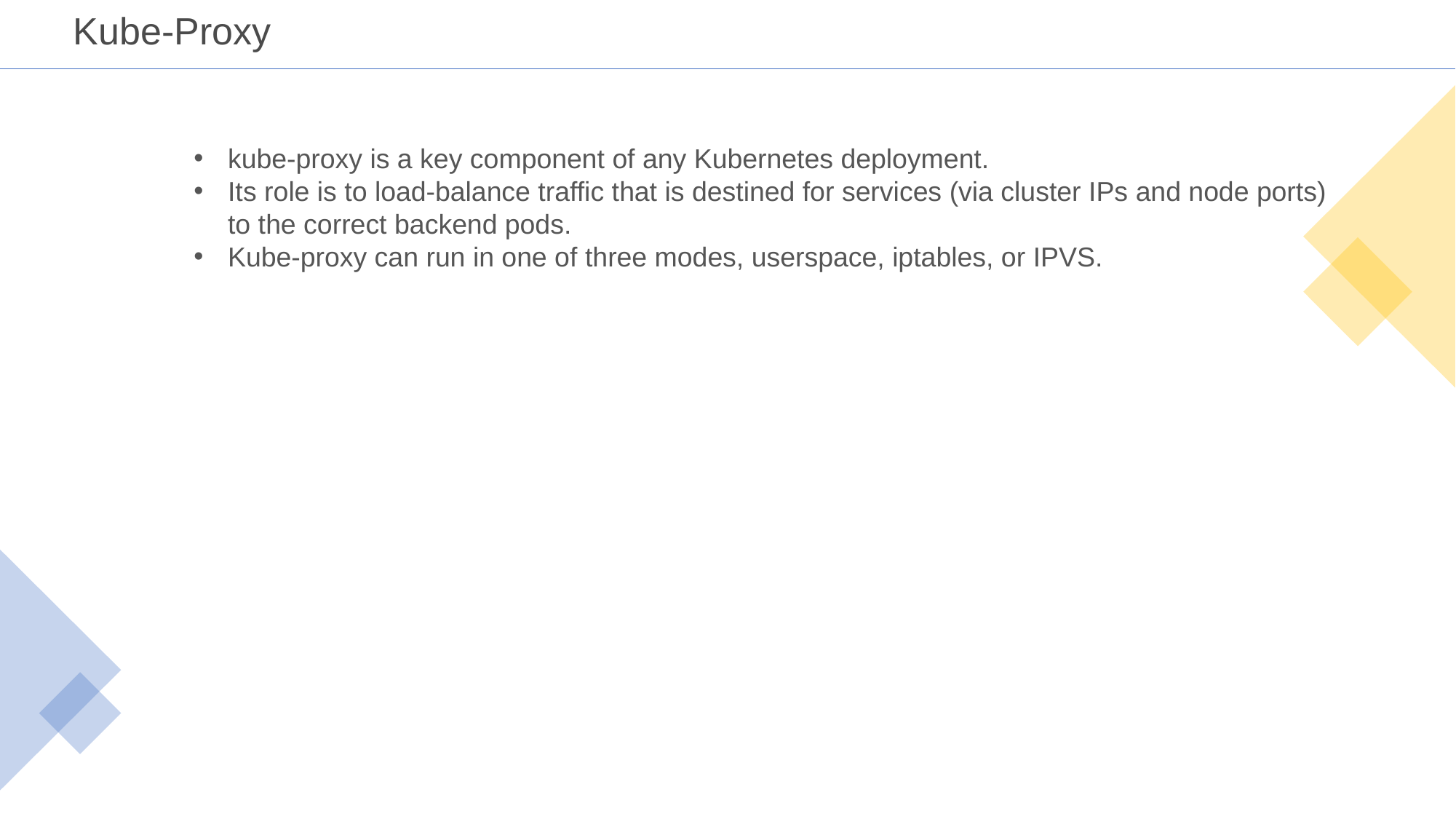

# Kube-Proxy
kube-proxy is a key component of any Kubernetes deployment.
Its role is to load-balance traffic that is destined for services (via cluster IPs and node ports) to the correct backend pods.
Kube-proxy can run in one of three modes, userspace, iptables, or IPVS.